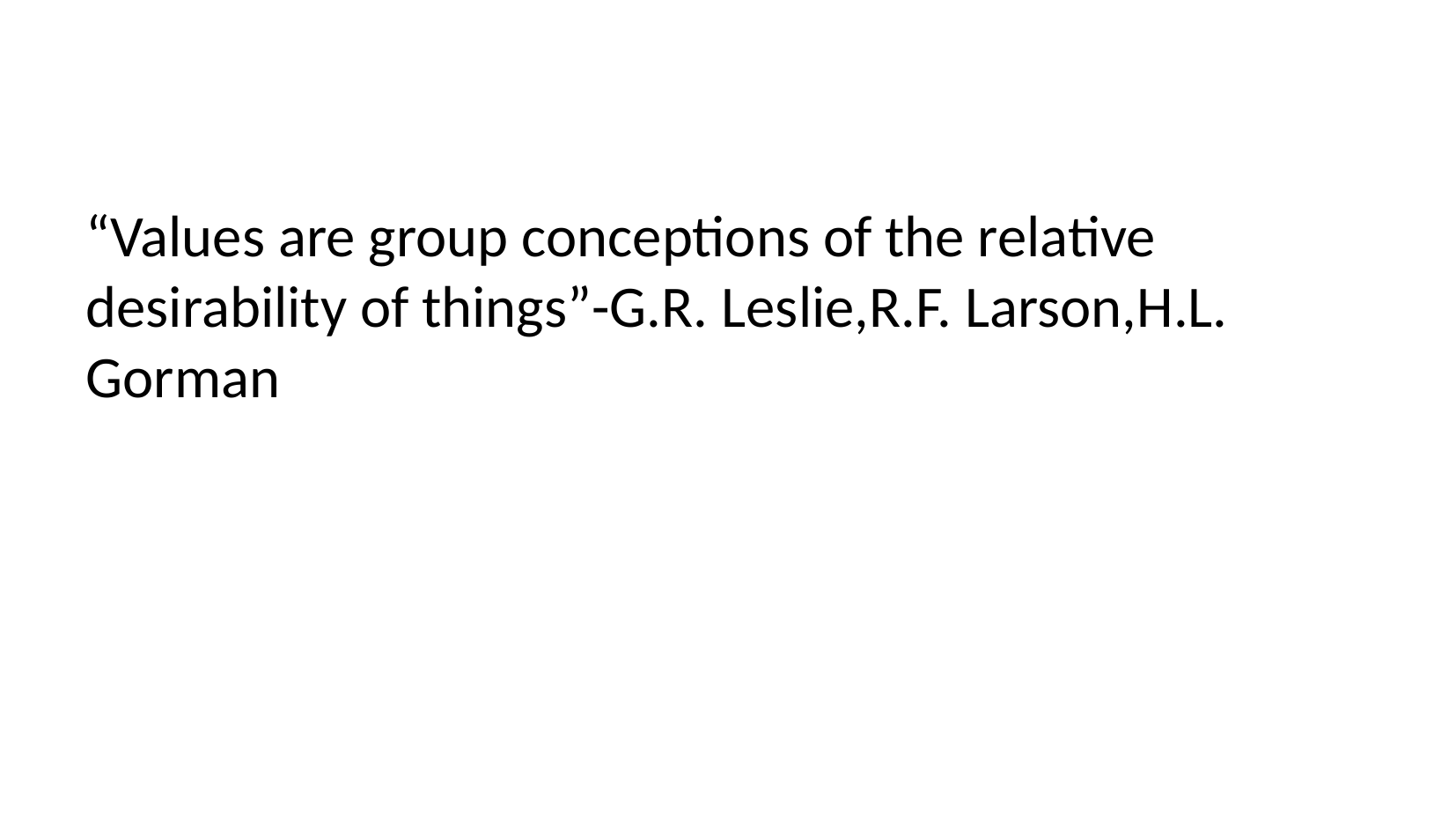

#
“Values are group conceptions of the relative desirability of things”-G.R. Leslie,R.F. Larson,H.L. Gorman